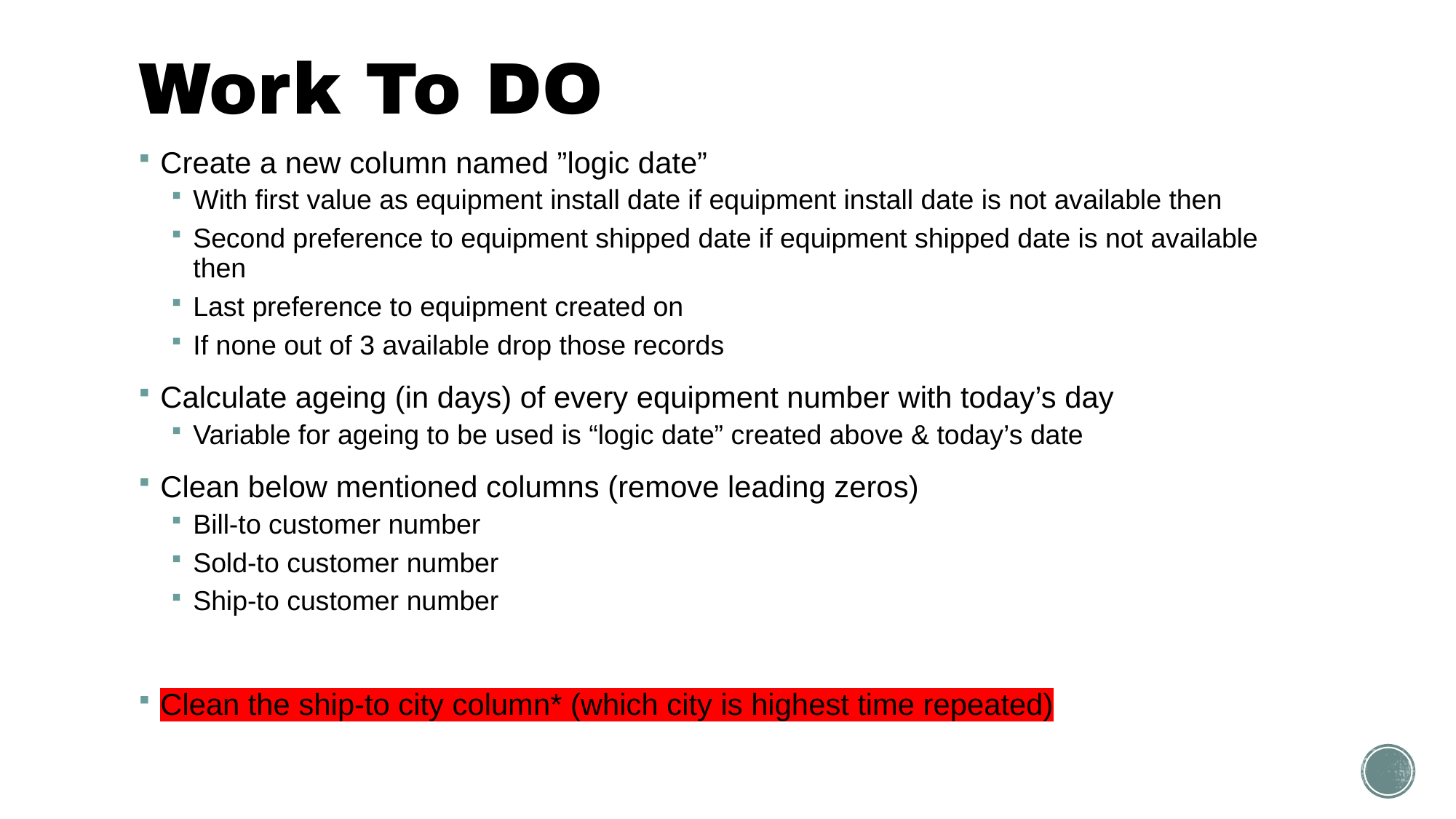

# Work To DO
Create a new column named ”logic date”
With first value as equipment install date if equipment install date is not available then
Second preference to equipment shipped date if equipment shipped date is not available then
Last preference to equipment created on
If none out of 3 available drop those records
Calculate ageing (in days) of every equipment number with today’s day
Variable for ageing to be used is “logic date” created above & today’s date
Clean below mentioned columns (remove leading zeros)
Bill-to customer number
Sold-to customer number
Ship-to customer number

Clean the ship-to city column* (which city is highest time repeated)